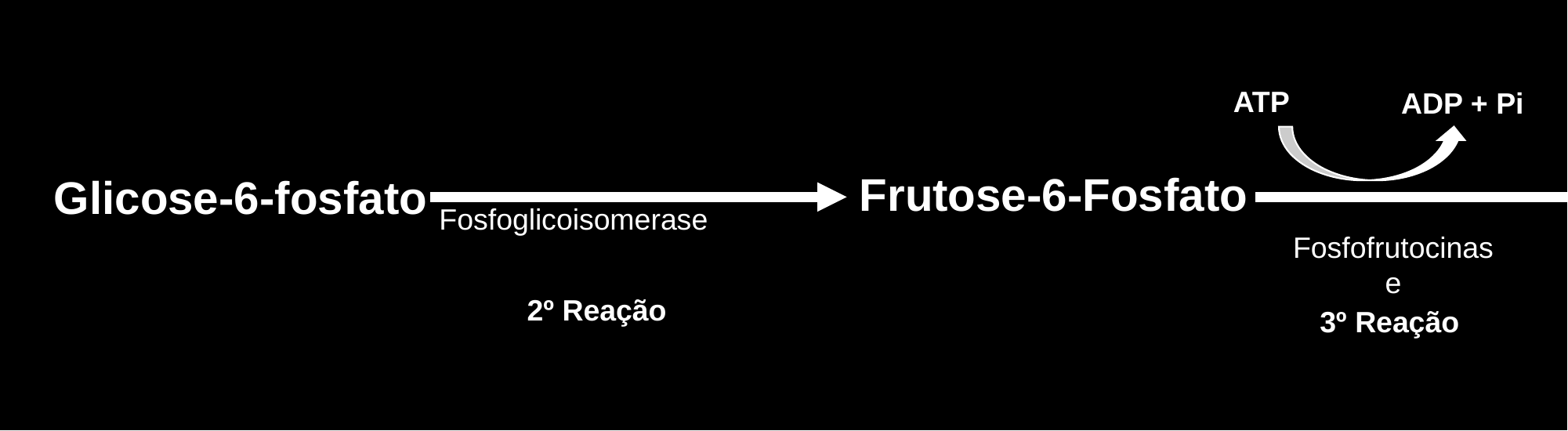

ATP
ADP + Pi

Frutose-6-Fosfato
Glicose-6-fosfato
Fosfoglicoisomerase
Fosfofrutocinase
2º Reação
3º Reação